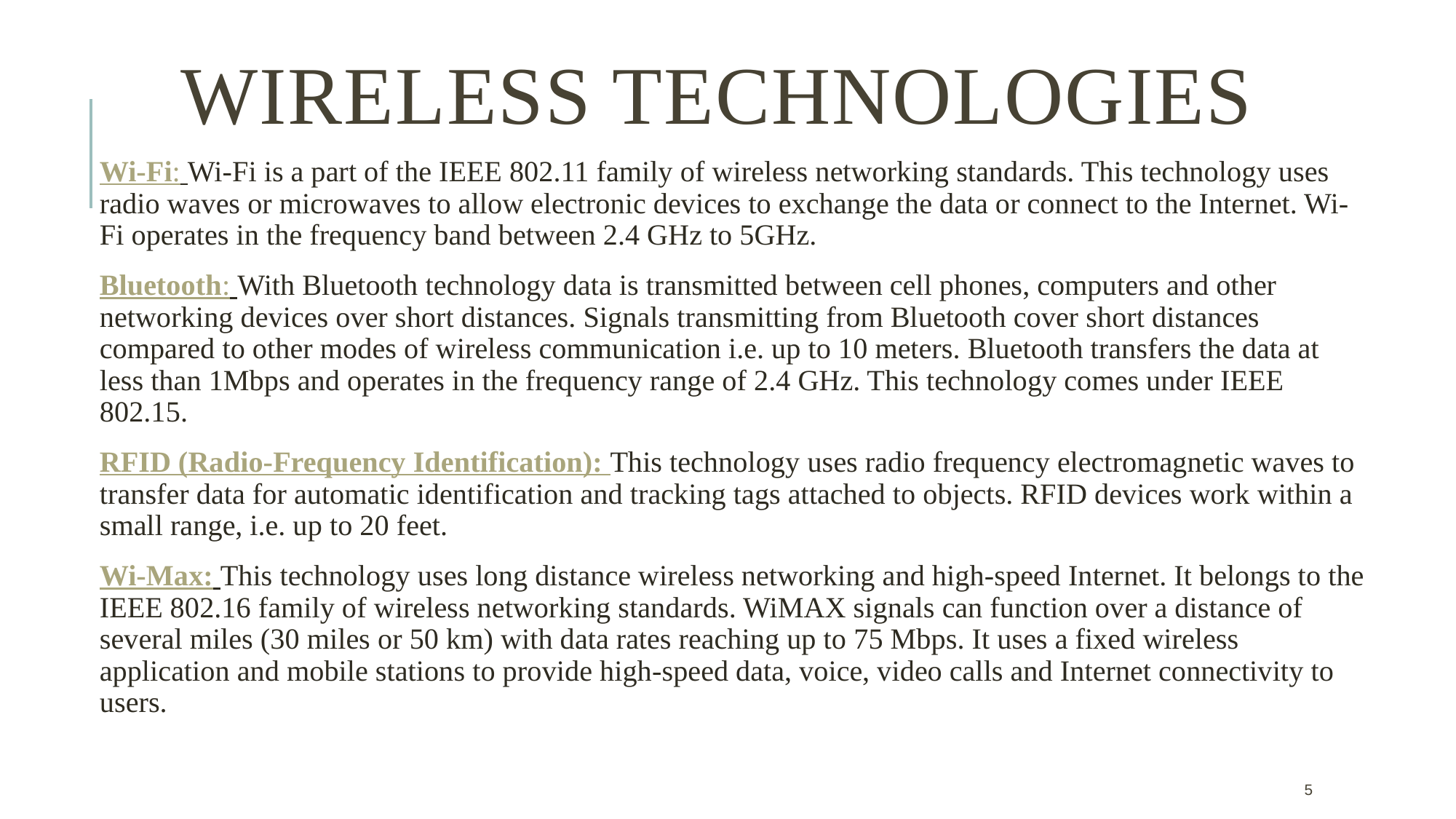

# Wireless Technologies
Wi-Fi: Wi-Fi is a part of the IEEE 802.11 family of wireless networking standards. This technology uses radio waves or microwaves to allow electronic devices to exchange the data or connect to the Internet. Wi-Fi operates in the frequency band between 2.4 GHz to 5GHz.
Bluetooth: With Bluetooth technology data is transmitted between cell phones, computers and other networking devices over short distances. Signals transmitting from Bluetooth cover short distances compared to other modes of wireless communication i.e. up to 10 meters. Bluetooth transfers the data at less than 1Mbps and operates in the frequency range of 2.4 GHz. This technology comes under IEEE 802.15.
RFID (Radio-Frequency Identification): This technology uses radio frequency electromagnetic waves to transfer data for automatic identification and tracking tags attached to objects. RFID devices work within a small range, i.e. up to 20 feet.
Wi-Max: This technology uses long distance wireless networking and high-speed Internet. It belongs to the IEEE 802.16 family of wireless networking standards. WiMAX signals can function over a distance of several miles (30 miles or 50 km) with data rates reaching up to 75 Mbps. It uses a fixed wireless application and mobile stations to provide high-speed data, voice, video calls and Internet connectivity to users.
5